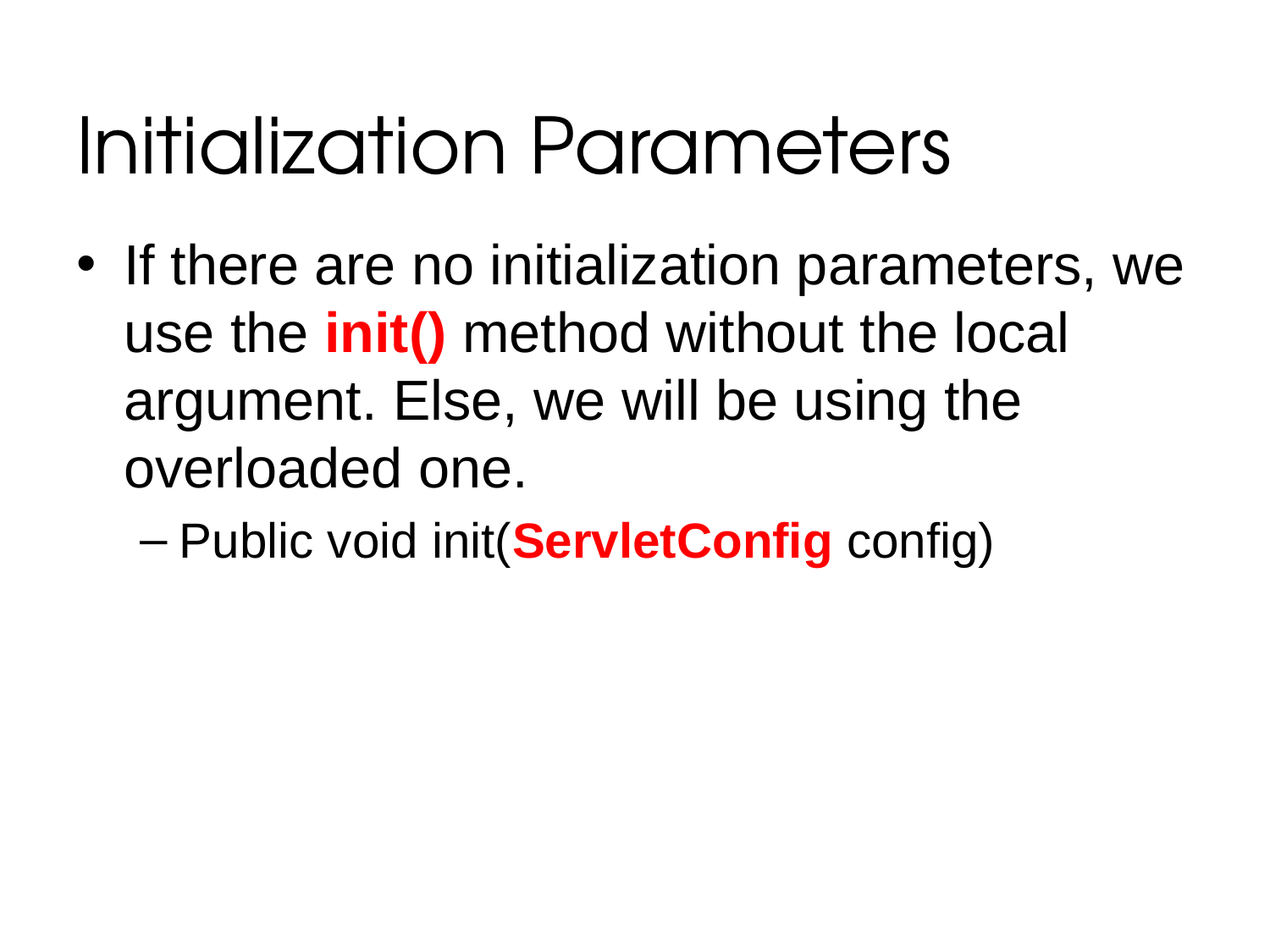

# Initialization Parameters
If there are no initialization parameters, we use the init() method without the local argument. Else, we will be using the overloaded one.
Public void init(ServletConfig config)